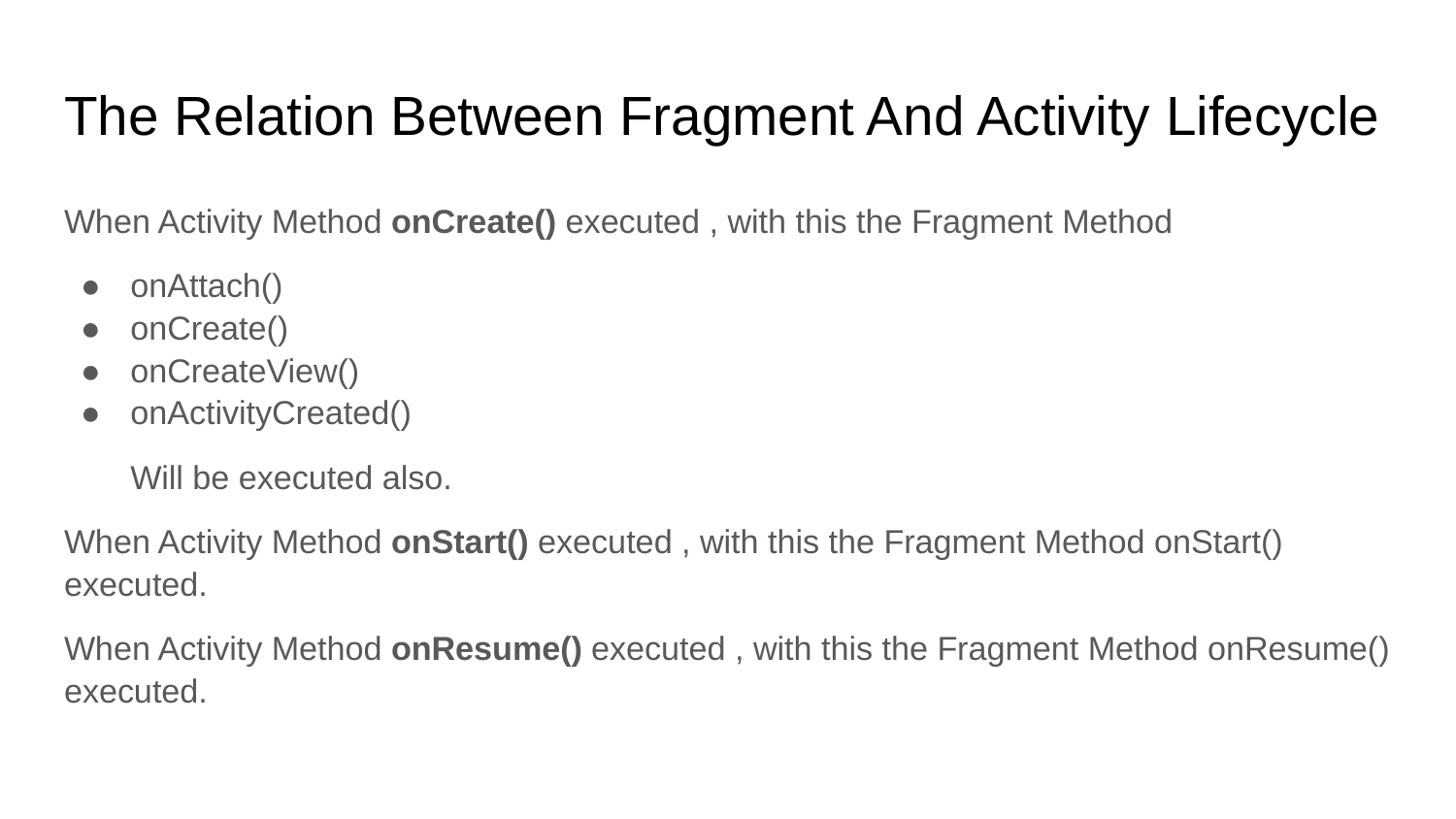

# The Relation Between Fragment And Activity Lifecycle
When Activity Method onCreate() executed , with this the Fragment Method
onAttach()
onCreate()
onCreateView()
onActivityCreated()
Will be executed also.
When Activity Method onStart() executed , with this the Fragment Method onStart() executed.
When Activity Method onResume() executed , with this the Fragment Method onResume() executed.